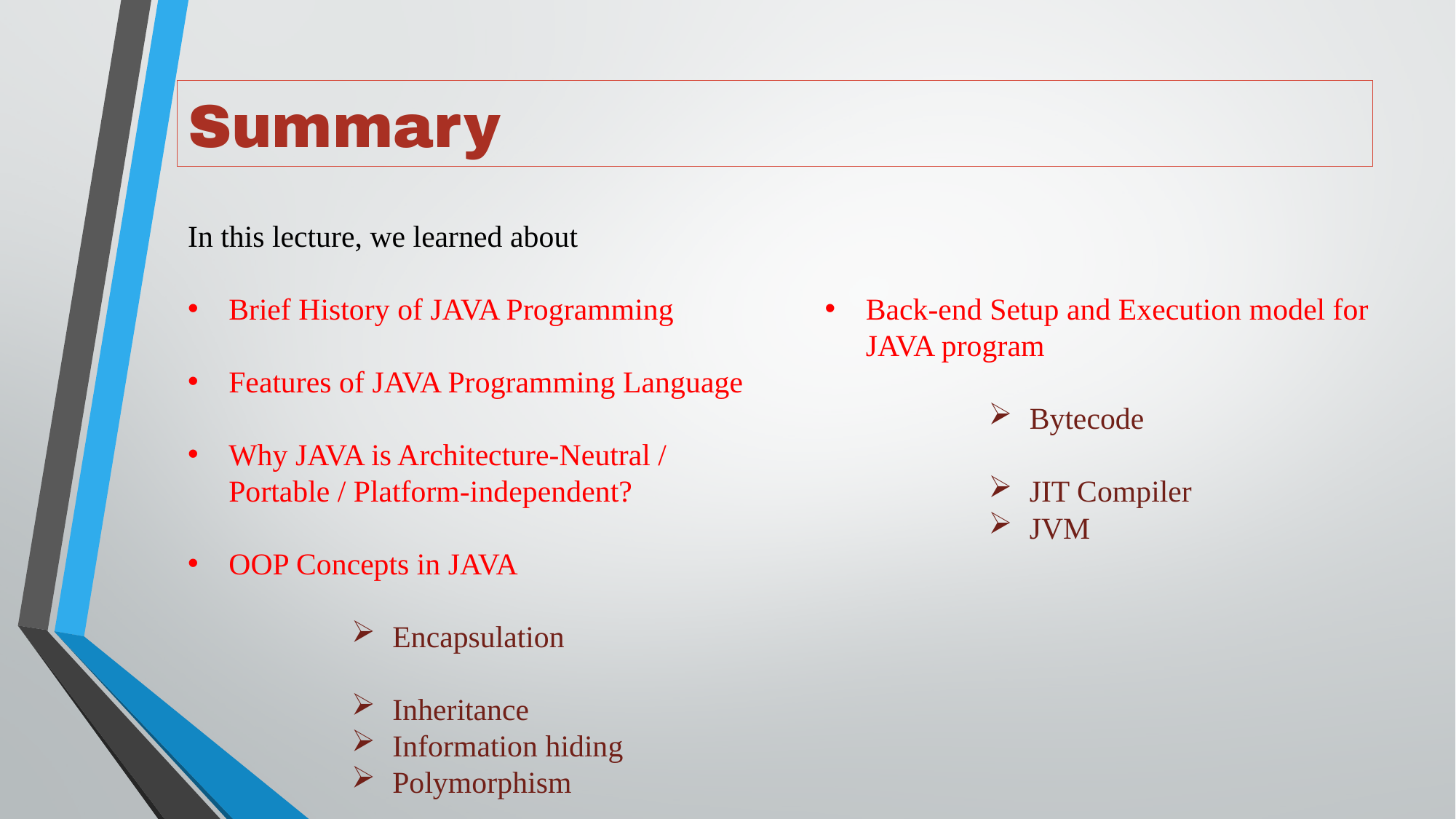

# Summary
In this lecture, we learned about

Brief History of JAVA Programming

Features of JAVA Programming Language

Why JAVA is Architecture-Neutral / Portable / Platform-independent?

OOP Concepts in JAVA

Encapsulation
Inheritance
Information hiding
Polymorphism

Back-end Setup and Execution model for JAVA program

Bytecode
JIT Compiler
JVM